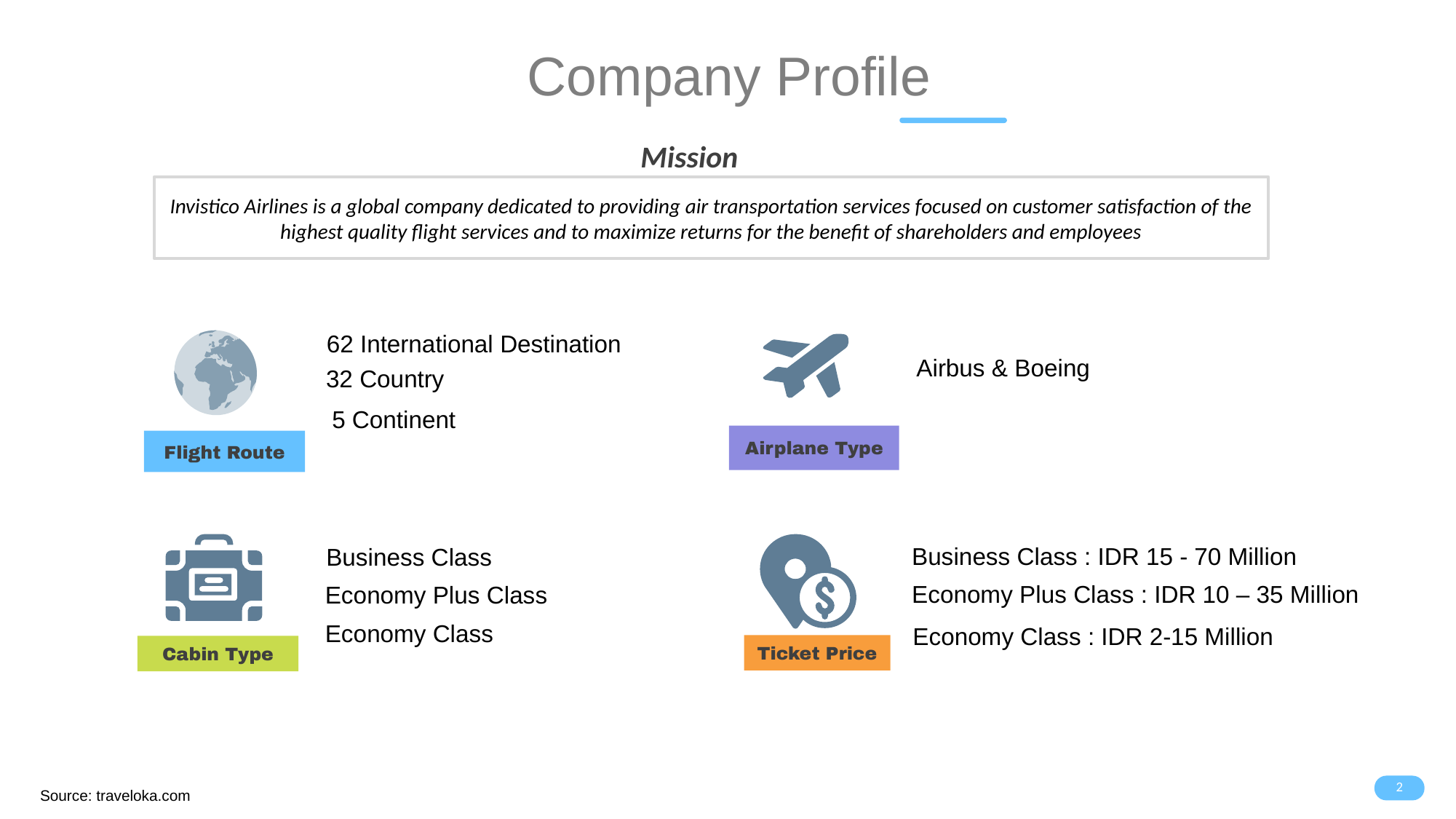

# Company Profile
Mission
Invistico Airlines is a global company dedicated to providing air transportation services focused on customer satisfaction of the highest quality flight services and to maximize returns for the benefit of shareholders and employees
Establish Company
62 International Destination
32 Country
5 Continent

Flight Route

Airplane Type
Airbus & Boeing

Ticket Price

Cabin Type
Business Class : IDR 15 - 70 Million
Economy Plus Class : IDR 10 – 35 Million
Economy Class : IDR 2-15 Million
Business Class
Economy Plus Class
Economy Class
Product Services 1
Product Services
Nemo enim ipsam voluptatem quia voluptas sit aspernatur aut odit aut fugit, sed quia
2
Source: traveloka.com